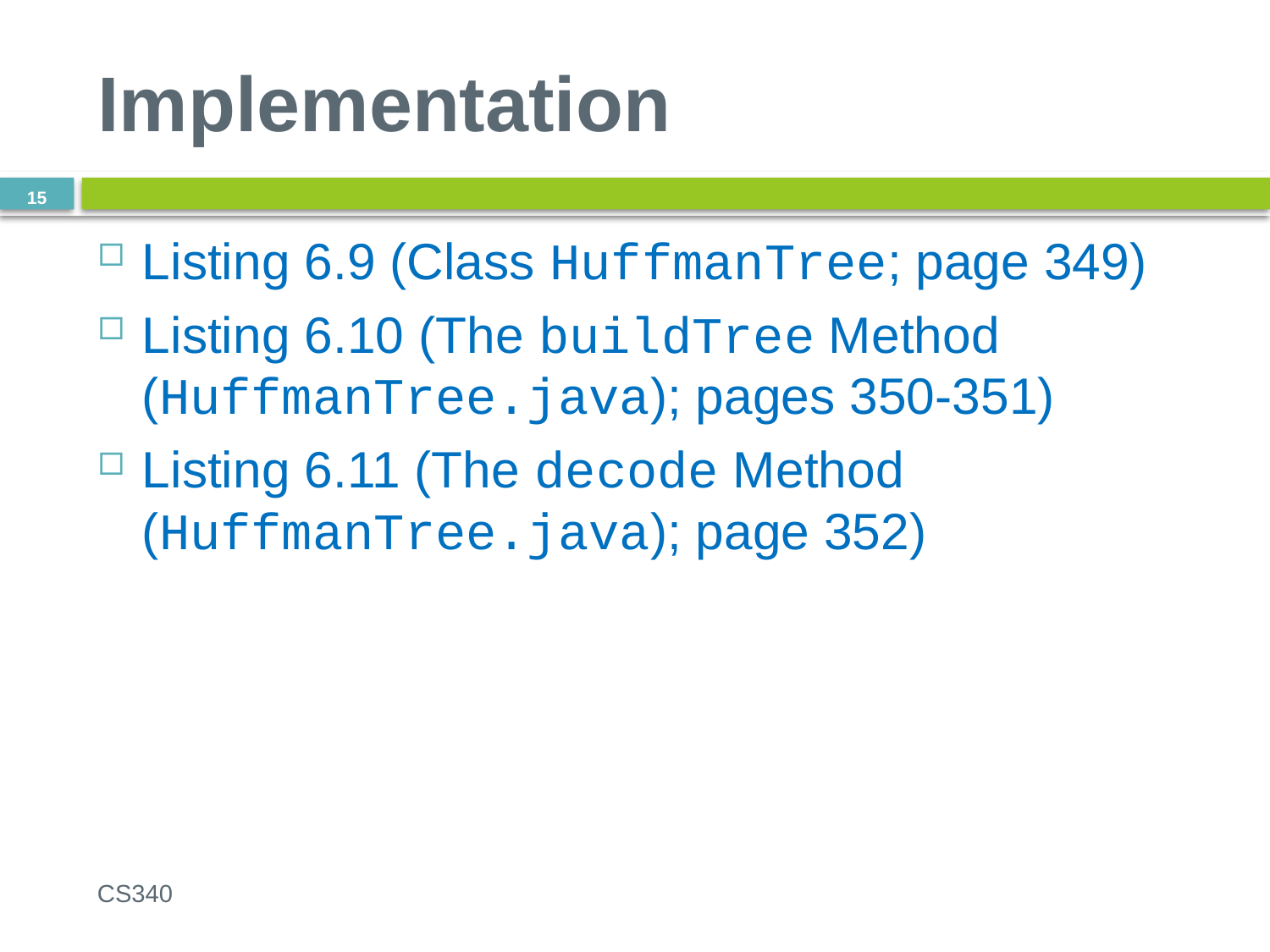

# Implementation

15
Listing 6.9 (Class HuffmanTree; page 349)
Listing 6.10 (The buildTree Method (HuffmanTree.java); pages 350-351)
Listing 6.11 (The decode Method (HuffmanTree.java); page 352)
CS340